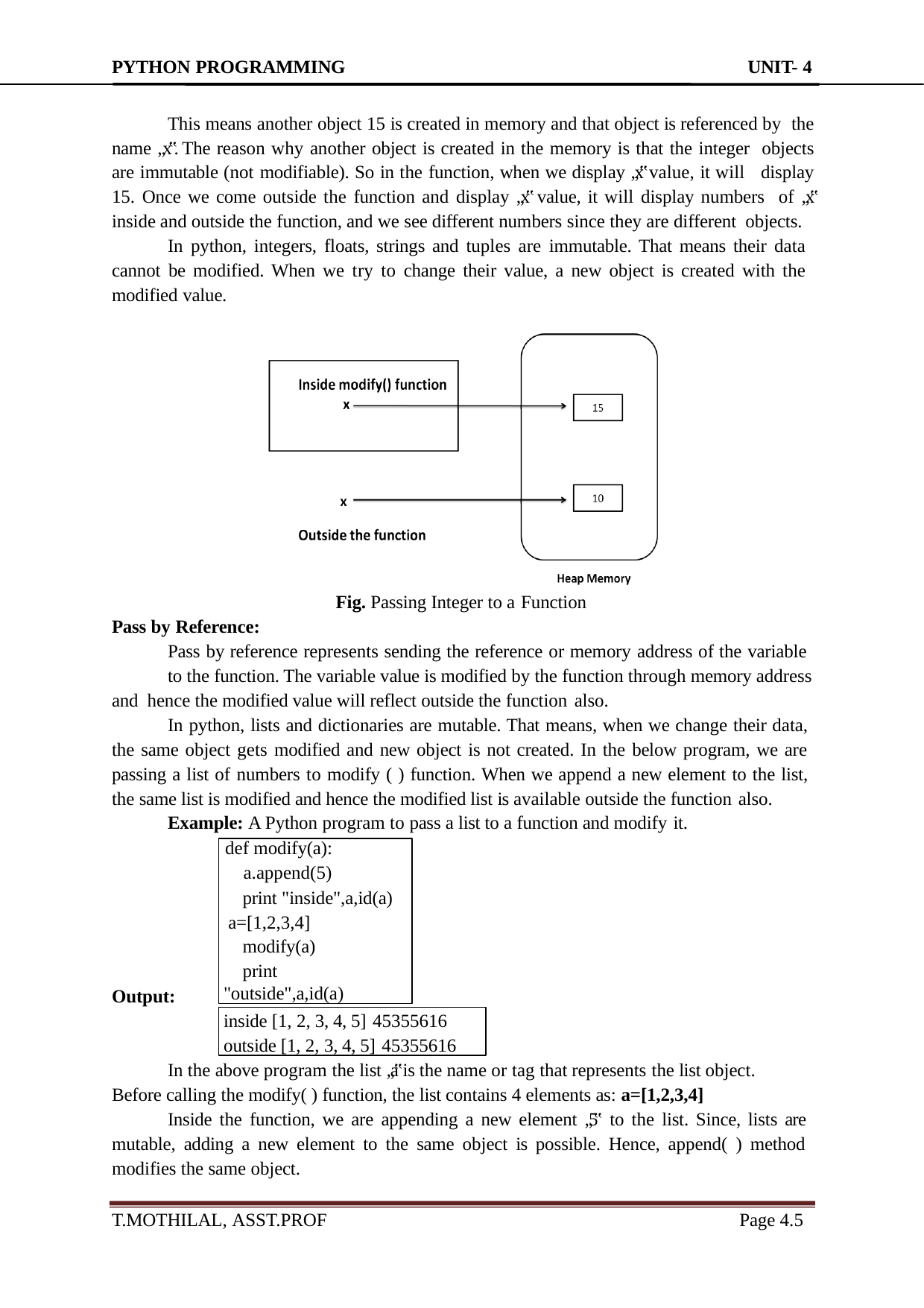

PYTHON PROGRAMMING	UNIT- 4

This means another object 15 is created in memory and that object is referenced by  the name „x‟. The reason why another object is created in the memory is that the integer  objects are immutable (not modifiable). So in the function, when we display „x‟ value, it will  display 15. Once we come outside the function and display „x‟ value, it will display numbers  of „x‟ inside and outside the function, and we see different numbers since they are different  objects.
In python, integers, floats, strings and tuples are immutable. That means their data  cannot be modified. When we try to change their value, a new object is created with the  modified value.

Fig. Passing Integer to a Function
Pass by Reference:
Pass by reference represents sending the reference or memory address of the variable
to the function. The variable value is modified by the function through memory address and  hence the modified value will reflect outside the function also.
In python, lists and dictionaries are mutable. That means, when we change their data,  the same object gets modified and new object is not created. In the below program, we are  passing a list of numbers to modify ( ) function. When we append a new element to the list,  the same list is modified and hence the modified list is available outside the function also.
Example: A Python program to pass a list to a function and modify it.
def modify(a):
a.append(5)
print "inside",a,id(a)  a=[1,2,3,4]
modify(a)
print "outside",a,id(a)
Output:
inside [1, 2, 3, 4, 5] 45355616
outside [1, 2, 3, 4, 5] 45355616
In the above program the list „a‟ is the name or tag that represents the list object.
Before calling the modify( ) function, the list contains 4 elements as: a=[1,2,3,4]
Inside the function, we are appending a new element „5‟ to the list. Since, lists are  mutable, adding a new element to the same object is possible. Hence, append( ) method  modifies the same object.
T.MOTHILAL, ASST.PROF
Page 4.5